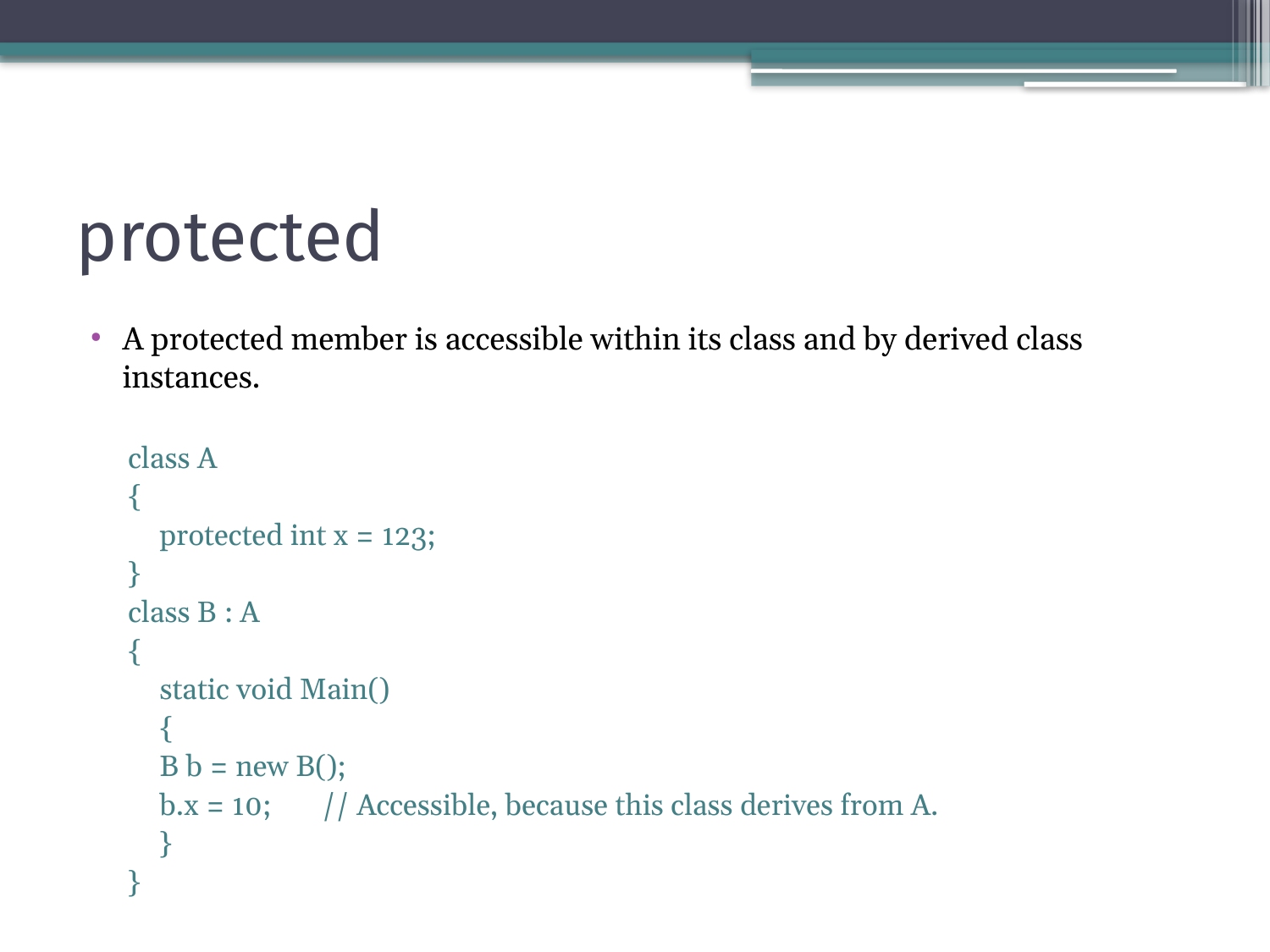

# protected
A protected member is accessible within its class and by derived class instances.

class A
{
	protected int x = 123;
}
class B : A
{
	static void Main()
	{
		B b = new B();
		b.x = 10; 	// Accessible, because this class derives from A.
	}
}